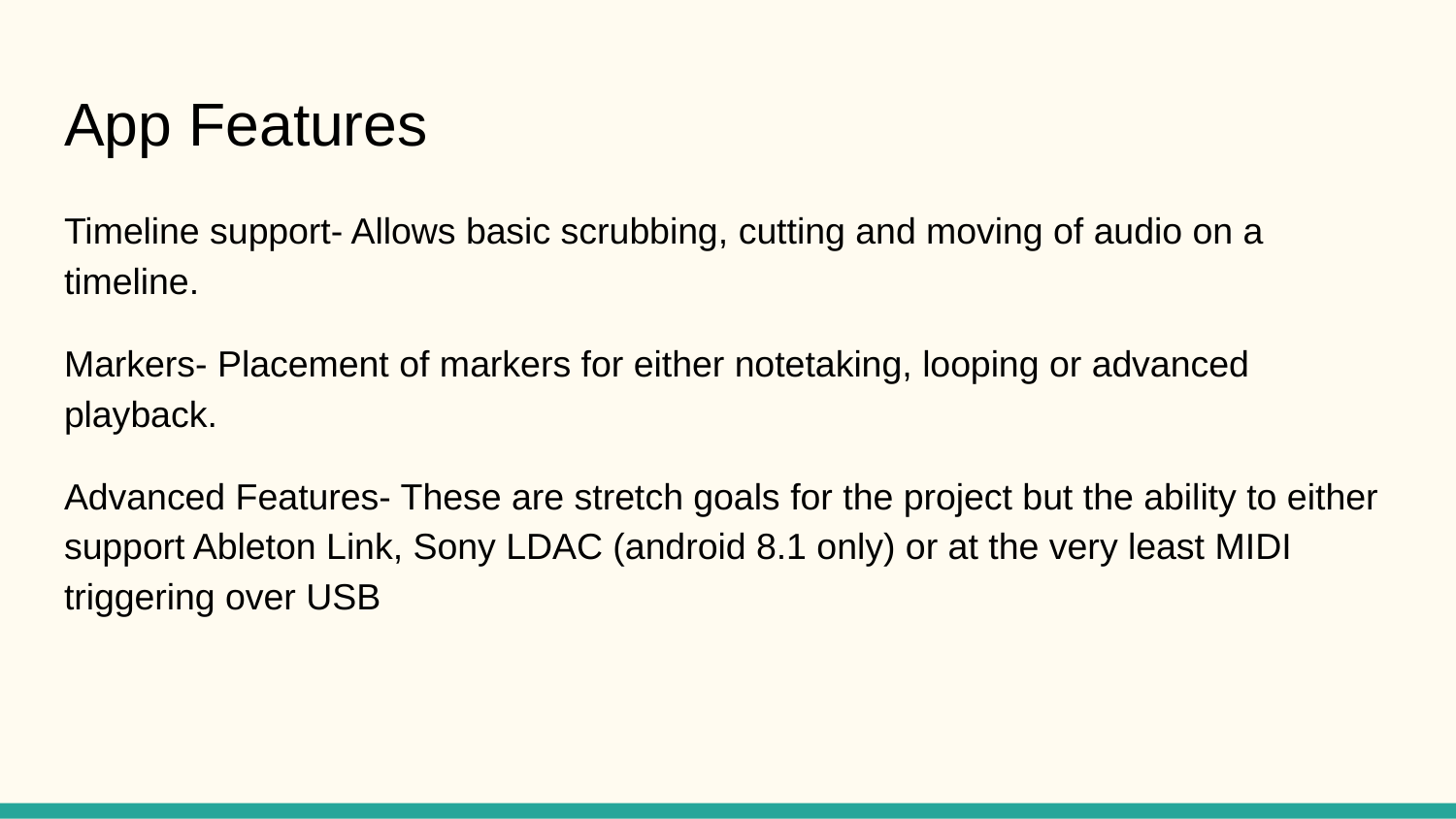

# App Features
Timeline support- Allows basic scrubbing, cutting and moving of audio on a timeline.
Markers- Placement of markers for either notetaking, looping or advanced playback.
Advanced Features- These are stretch goals for the project but the ability to either support Ableton Link, Sony LDAC (android 8.1 only) or at the very least MIDI triggering over USB